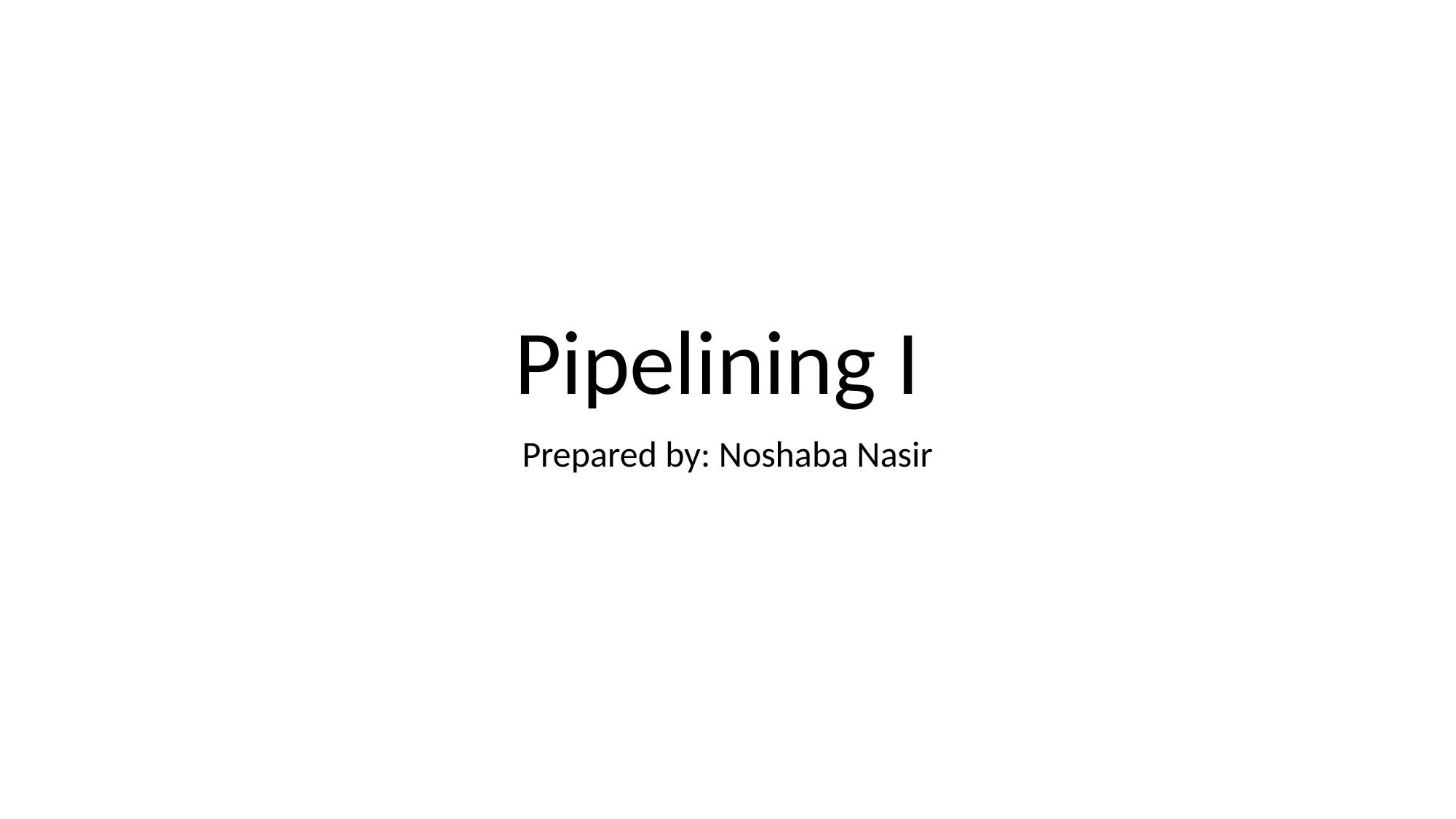

# Pipelining I
Prepared by: Noshaba Nasir